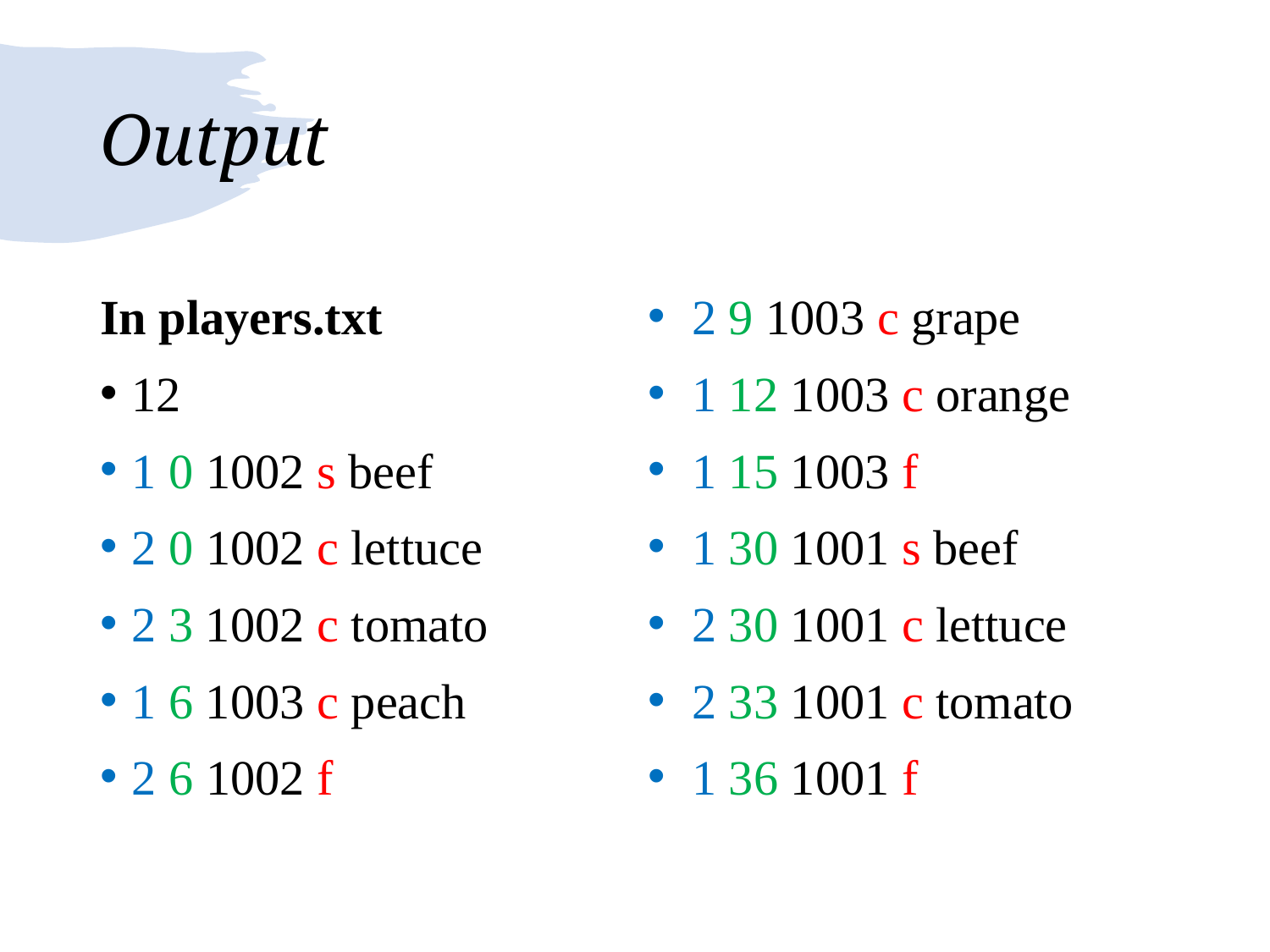

# Output
In players.txt
12
1 0 1002 s beef
2 0 1002 c lettuce
2 3 1002 c tomato
1 6 1003 c peach
2 6 1002 f

 2 9 1003 c grape
 1 12 1003 c orange
 1 15 1003 f
 1 30 1001 s beef
 2 30 1001 c lettuce
 2 33 1001 c tomato
 1 36 1001 f